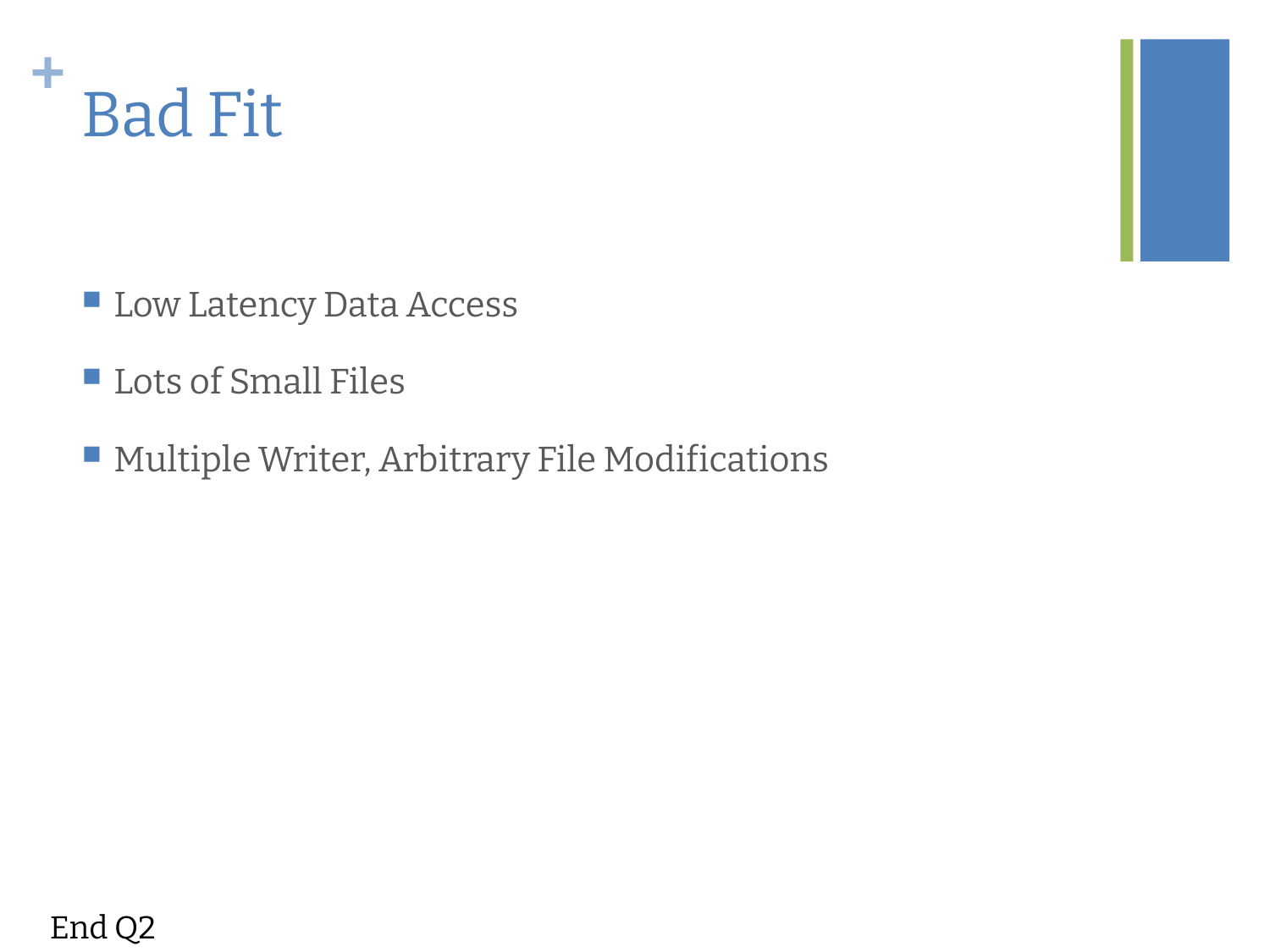

# Bad Fit
Low Latency Data Access
Lots of Small Files
Multiple Writer, Arbitrary File Modifications
End Q2